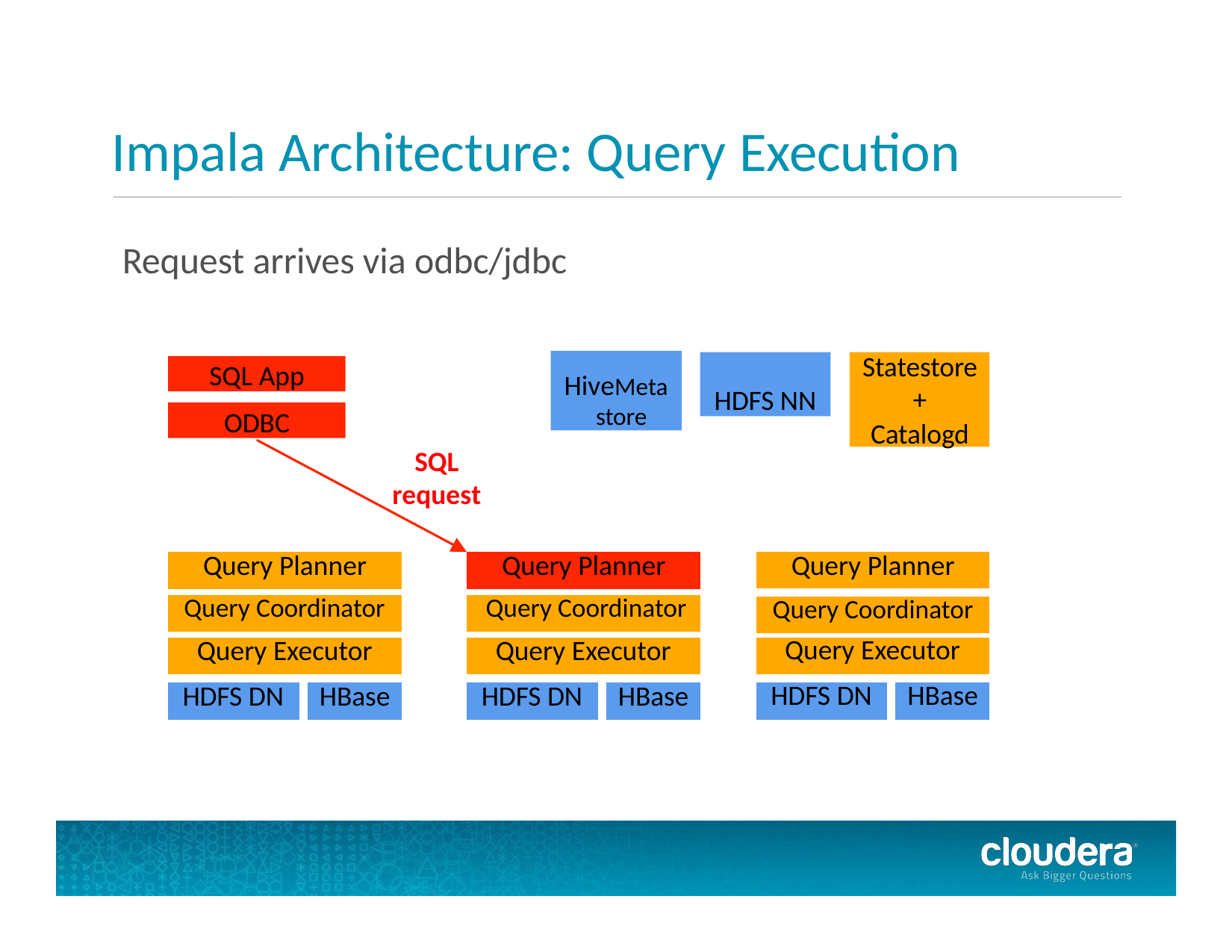

# Impala Architecture: Query Execution
Request arrives via odbc/jdbc
Statestore
+
Catalogd
HiveMeta  store
HDFS NN

SQL App
ODBC

SQL
request
| Query Planner |  |
| --- | --- |
| Query Coordinator |  |
| Query Executor |  |
| HDFS DN | HBase |
| Query Planner |  |
| --- | --- |
| Query Coordinator |  |
| Query Executor |  |
| HDFS DN | HBase |
| Query Planner |  |
| --- | --- |
| Query Coordinator |  |
| Query Executor |  |
| HDFS DN | HBase |